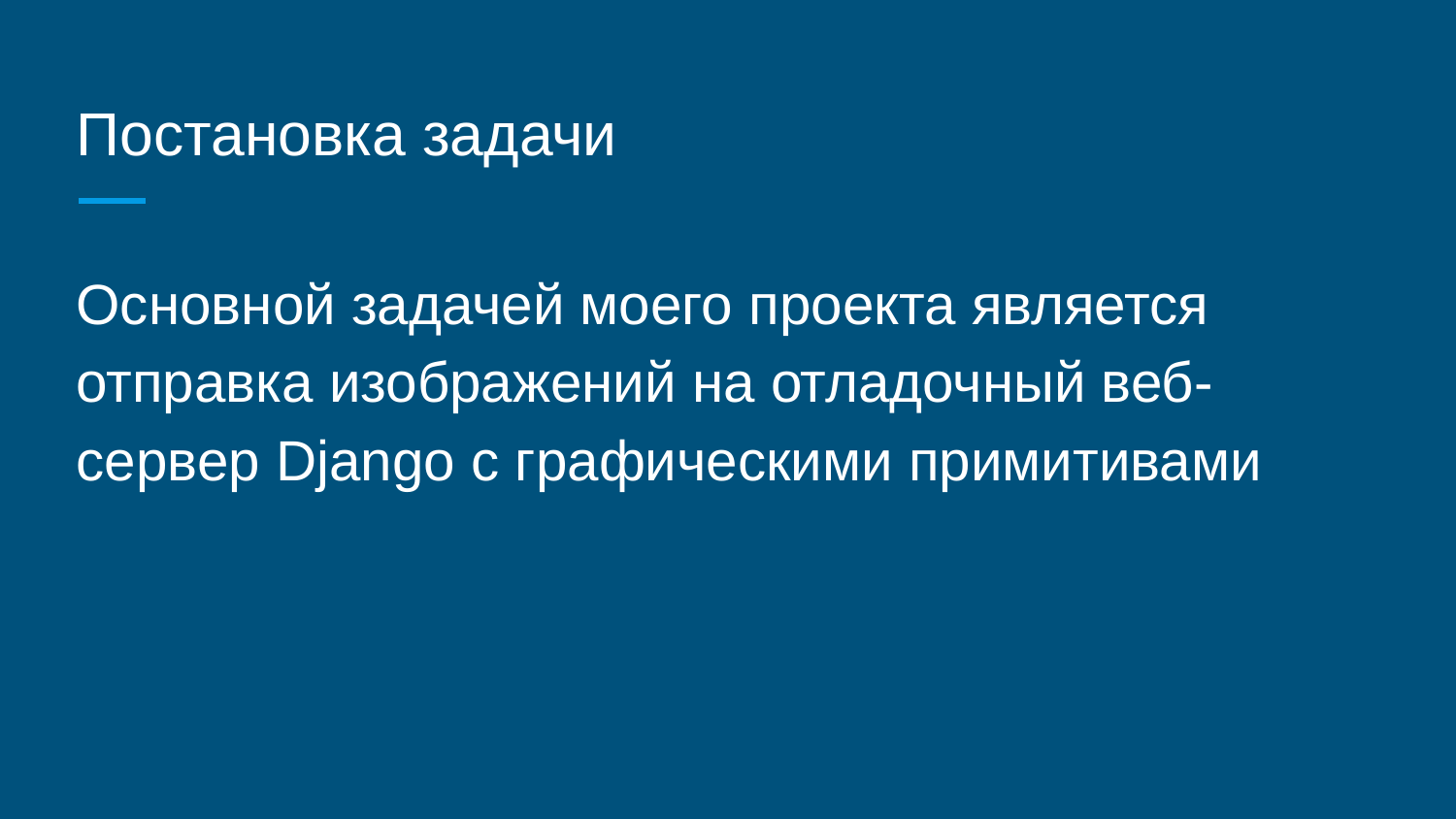

# Постановка задачи
Основной задачей моего проекта является отправка изображений на отладочный веб-сервер Django с графическими примитивами